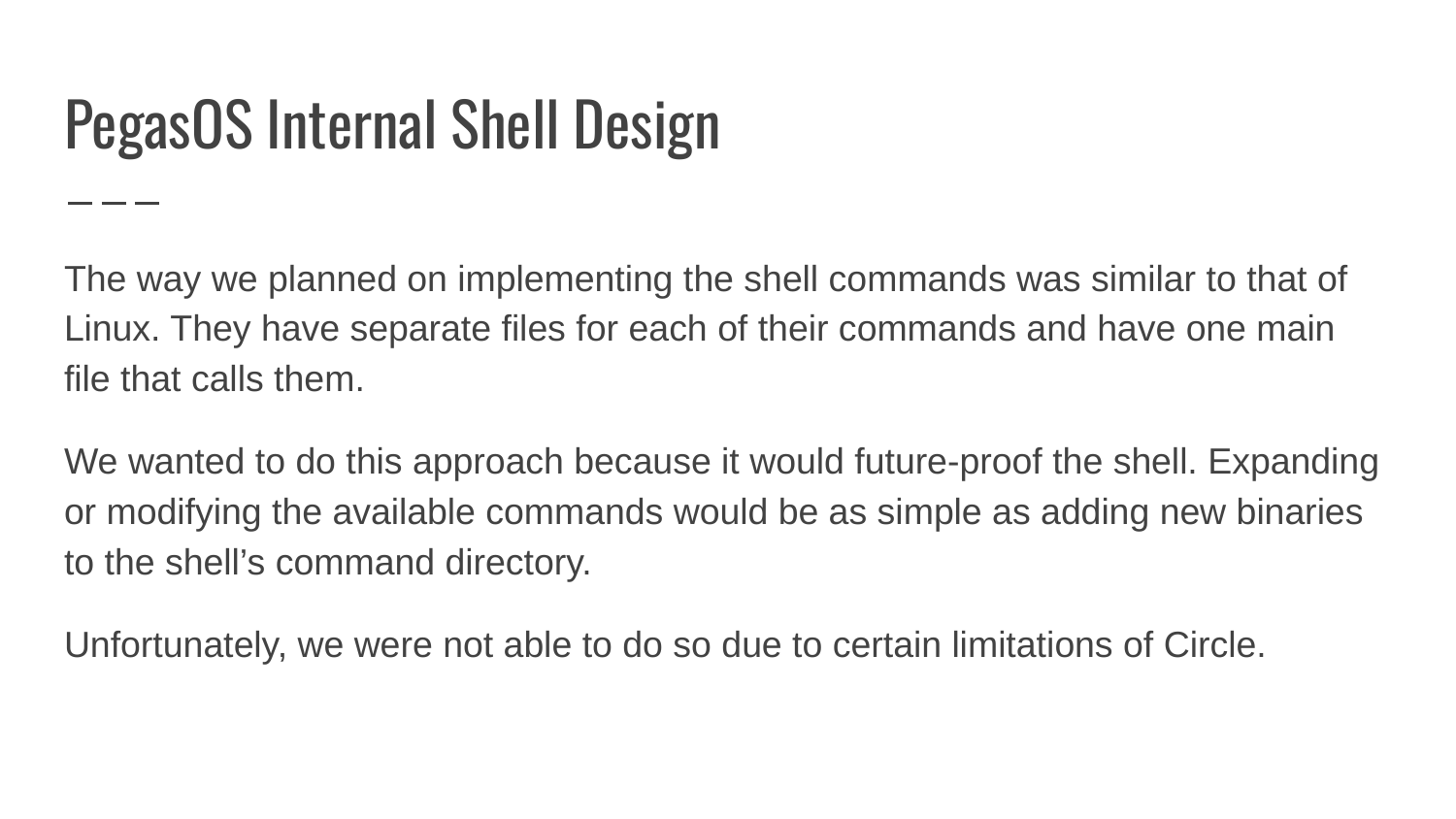

# PegasOS Internal Shell Design
The way we planned on implementing the shell commands was similar to that of Linux. They have separate files for each of their commands and have one main file that calls them.
We wanted to do this approach because it would future-proof the shell. Expanding or modifying the available commands would be as simple as adding new binaries to the shell’s command directory.
Unfortunately, we were not able to do so due to certain limitations of Circle.